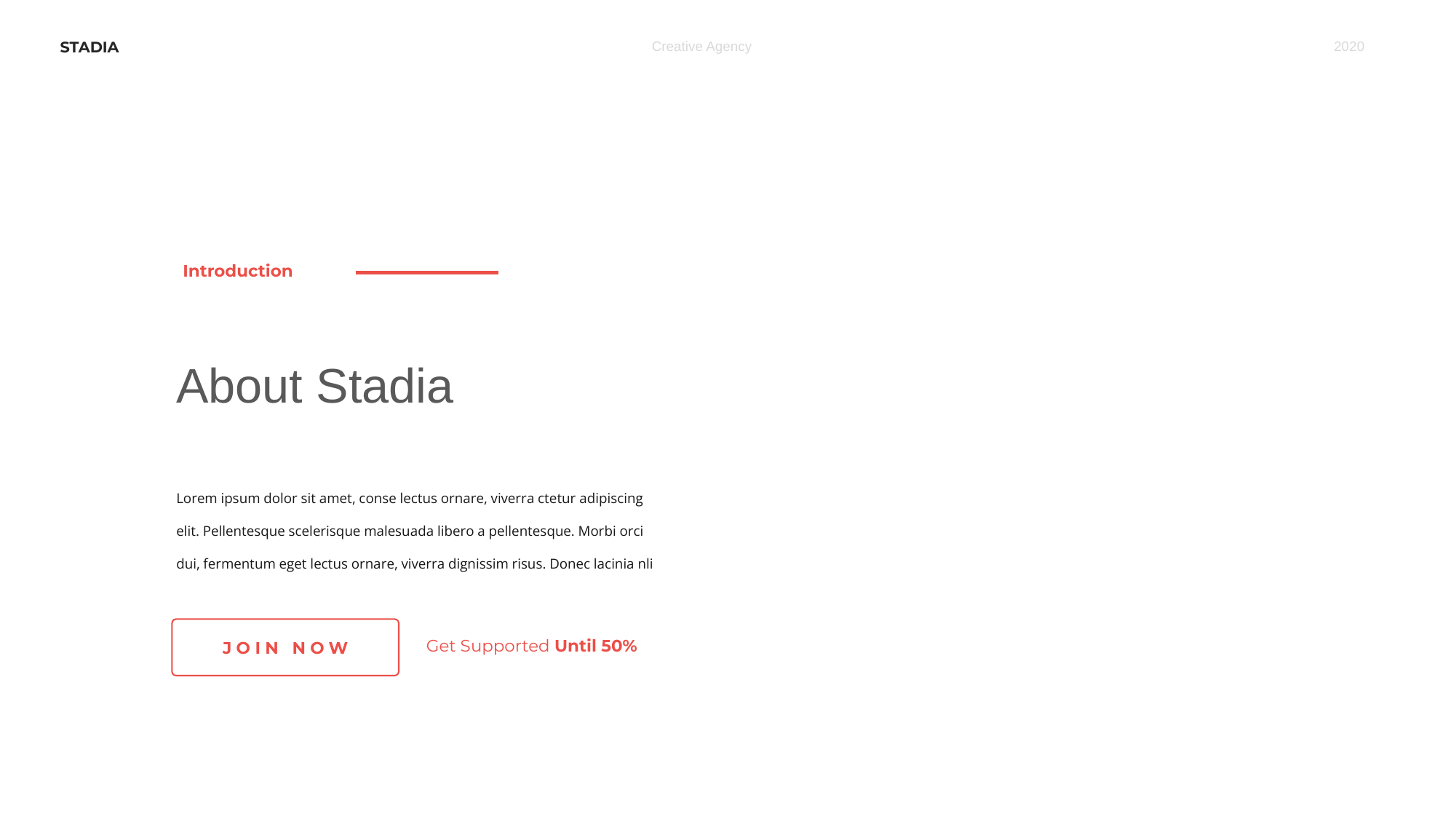

STADIA
Creative Agency
2020

Introduction
About Stadia
Lorem ipsum dolor sit amet, conse lectus ornare, viverra ctetur adipiscing elit. Pellentesque scelerisque malesuada libero a pellentesque. Morbi orci dui, fermentum eget lectus ornare, viverra dignissim risus. Donec lacinia nli

Get Supported Until 50%
JOIN NOW